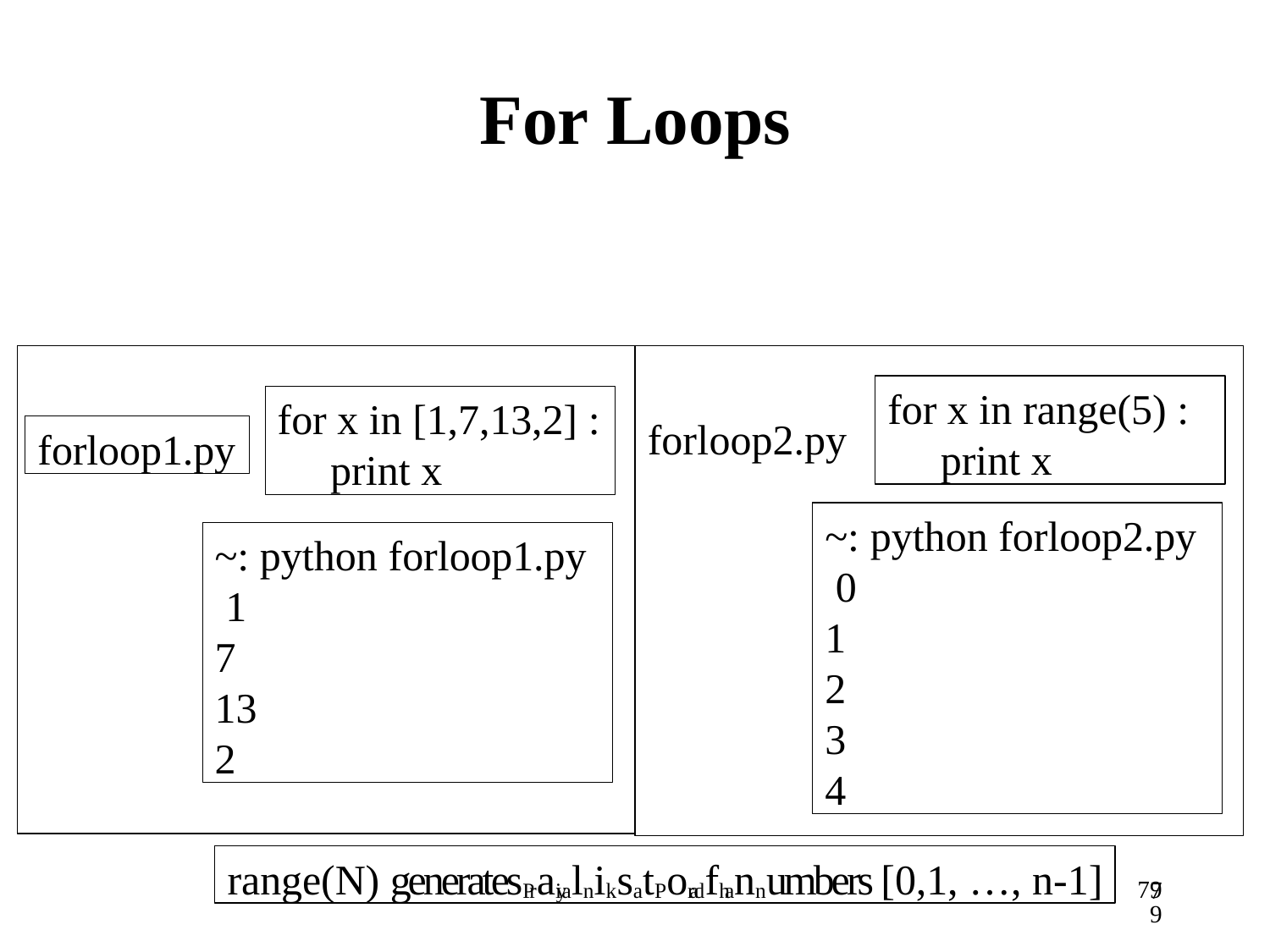

# For Loops

for x in range(5) :  print x
for x in [1,7,13,2] :  print x
forloop2.py
forloop1.py
~: python forloop2.py  0
1
2
3
4
~: python forloop1.py  1
7
13
2
range(N) generatesPraiyalniksatPoradfhannumbers [0,1, …, n-1]
79
79